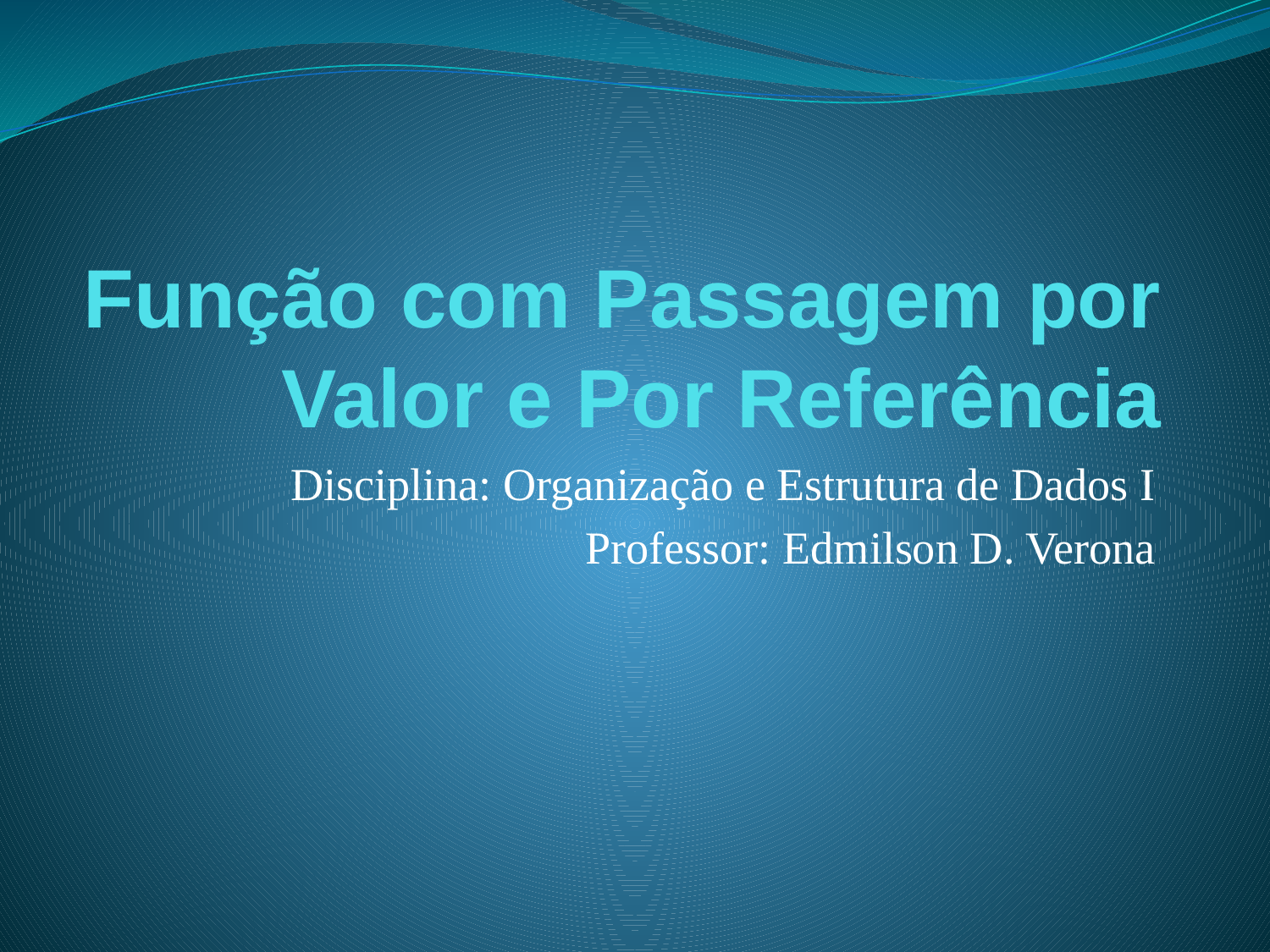

# Função com Passagem por Valor e Por Referência
Disciplina: Organização e Estrutura de Dados I
Professor: Edmilson D. Verona